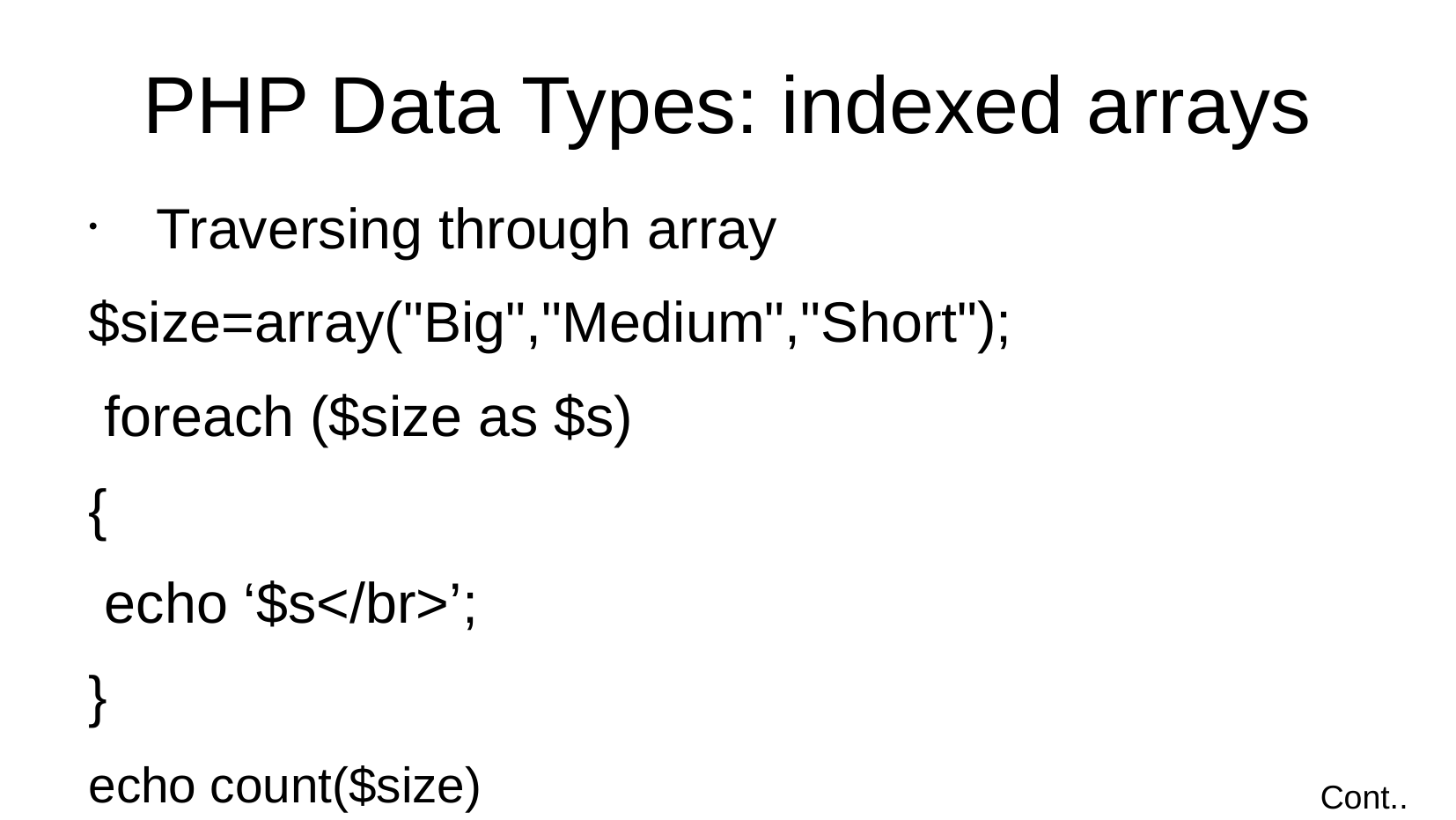

PHP Data Types: indexed arrays
Traversing through array
$size=array("Big","Medium","Short");
 foreach ($size as $s)
{
 echo ‘$s</br>’;
}
echo count($size)
Cont..